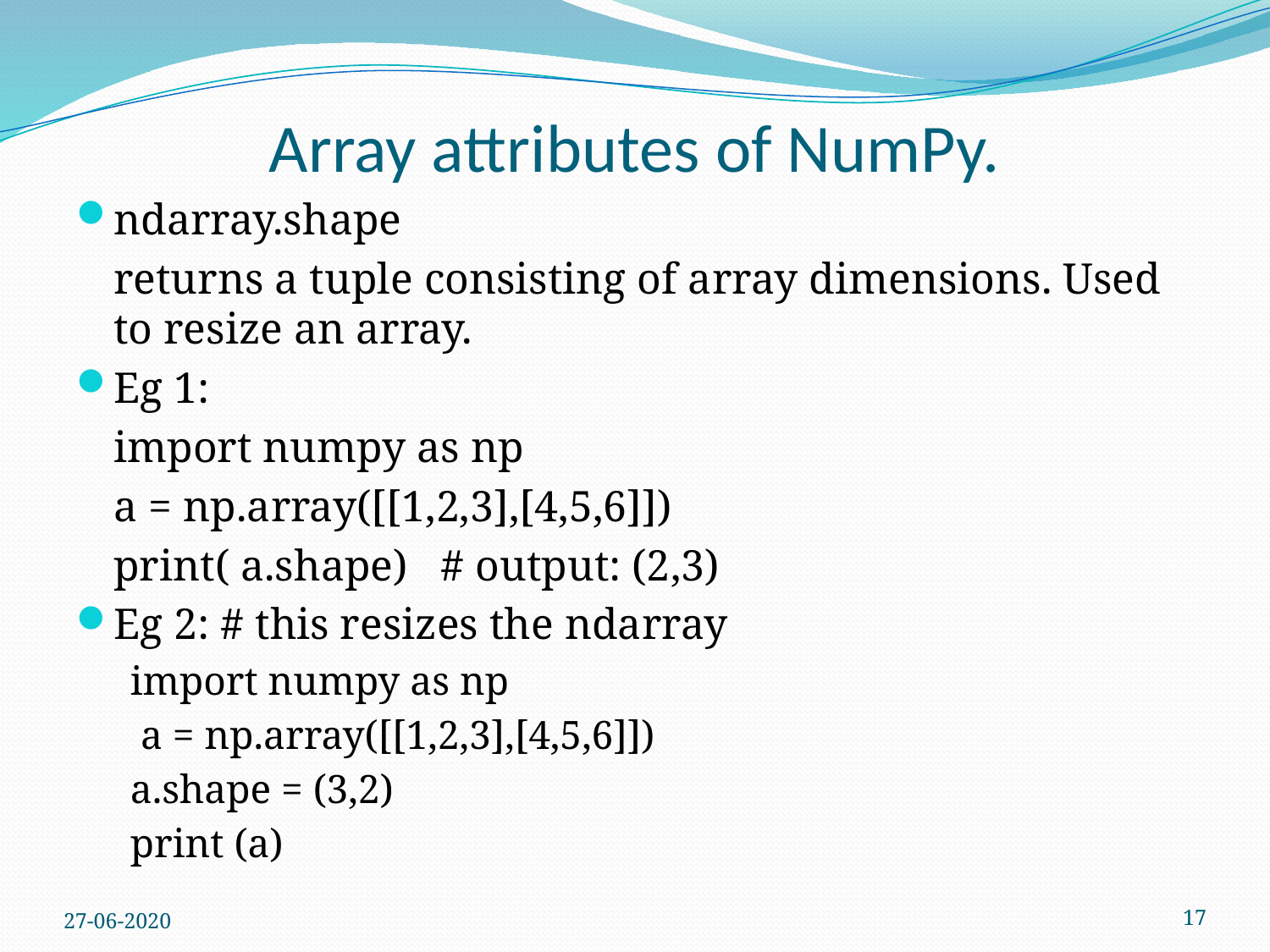

# Array attributes of NumPy.
ndarray.shape
		returns a tuple consisting of array dimensions. Used to resize an array.
Eg 1:
	import numpy as np
	a = np.array([[1,2,3],[4,5,6]])
	print( a.shape)   # output: (2,3)
Eg 2: # this resizes the ndarray
import numpy as np
 a = np.array([[1,2,3],[4,5,6]])
a.shape = (3,2)
print (a)

27-06-2020
17